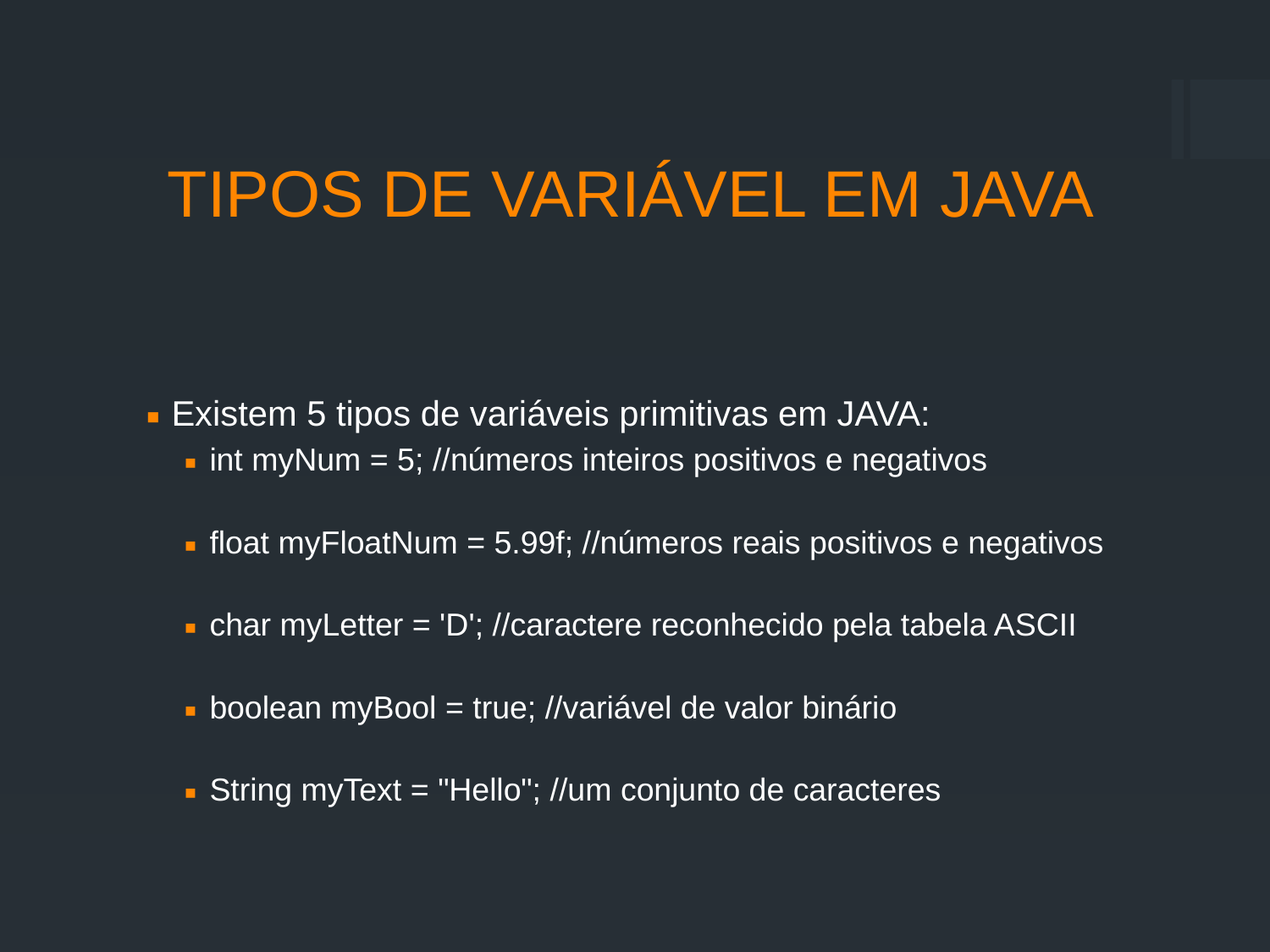

TIPOS DE VARIÁVEL EM JAVA
Existem 5 tipos de variáveis primitivas em JAVA:
int myNum = 5; //números inteiros positivos e negativos

float myFloatNum = 5.99f; //números reais positivos e negativos

char myLetter = 'D'; //caractere reconhecido pela tabela ASCII

boolean myBool = true; //variável de valor binário

String myText = "Hello"; //um conjunto de caracteres